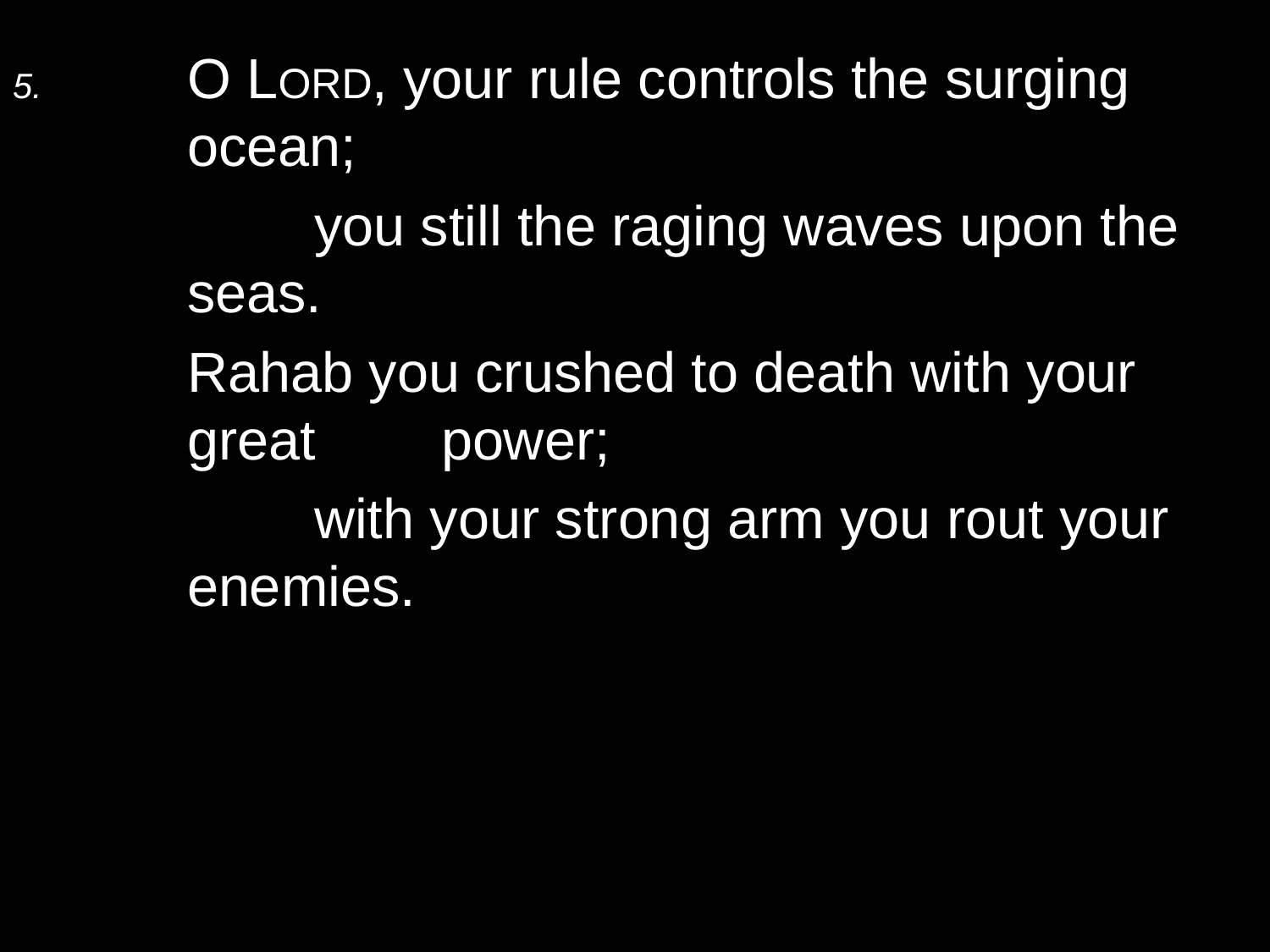

5.	O Lord, your rule controls the surging ocean;
		you still the raging waves upon the seas.
	Rahab you crushed to death with your great 	power;
		with your strong arm you rout your enemies.